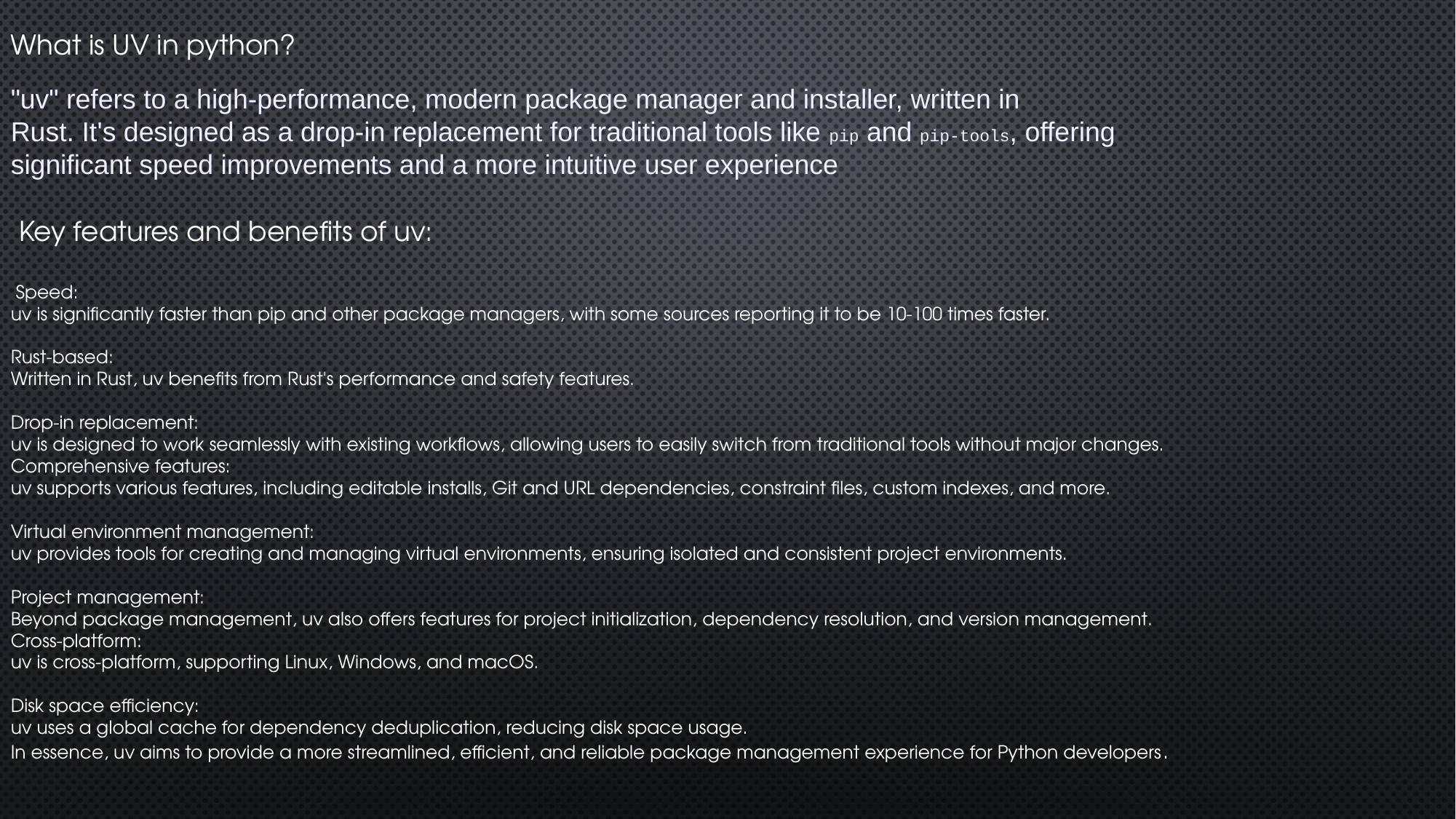

What is UV in python?
"uv" refers to a high-performance, modern package manager and installer, written in Rust. It's designed as a drop-in replacement for traditional tools like pip and pip-tools, offering significant speed improvements and a more intuitive user experience
Key features and benefits of uv:
 Speed:
uv is significantly faster than pip and other package managers, with some sources reporting it to be 10-100 times faster.

Rust-based:
Written in Rust, uv benefits from Rust's performance and safety features.

Drop-in replacement:
uv is designed to work seamlessly with existing workflows, allowing users to easily switch from traditional tools without major changes.
Comprehensive features:
uv supports various features, including editable installs, Git and URL dependencies, constraint files, custom indexes, and more.

Virtual environment management:
uv provides tools for creating and managing virtual environments, ensuring isolated and consistent project environments.

Project management:
Beyond package management, uv also offers features for project initialization, dependency resolution, and version management.
Cross-platform:
uv is cross-platform, supporting Linux, Windows, and macOS.

Disk space efficiency:
uv uses a global cache for dependency deduplication, reducing disk space usage.
In essence, uv aims to provide a more streamlined, efficient, and reliable package management experience for Python developers.